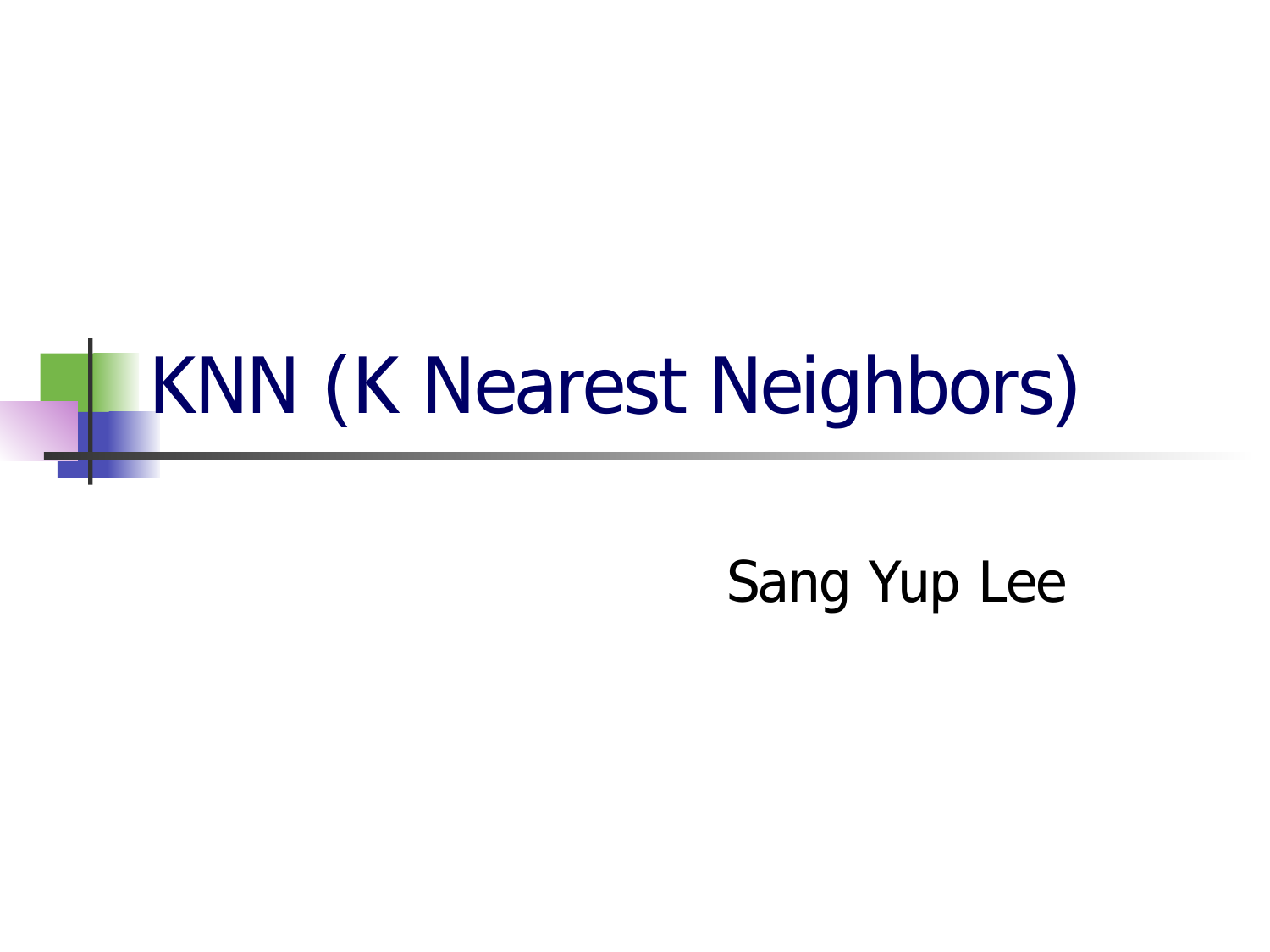

# KNN (K Nearest Neighbors)
Sang Yup Lee